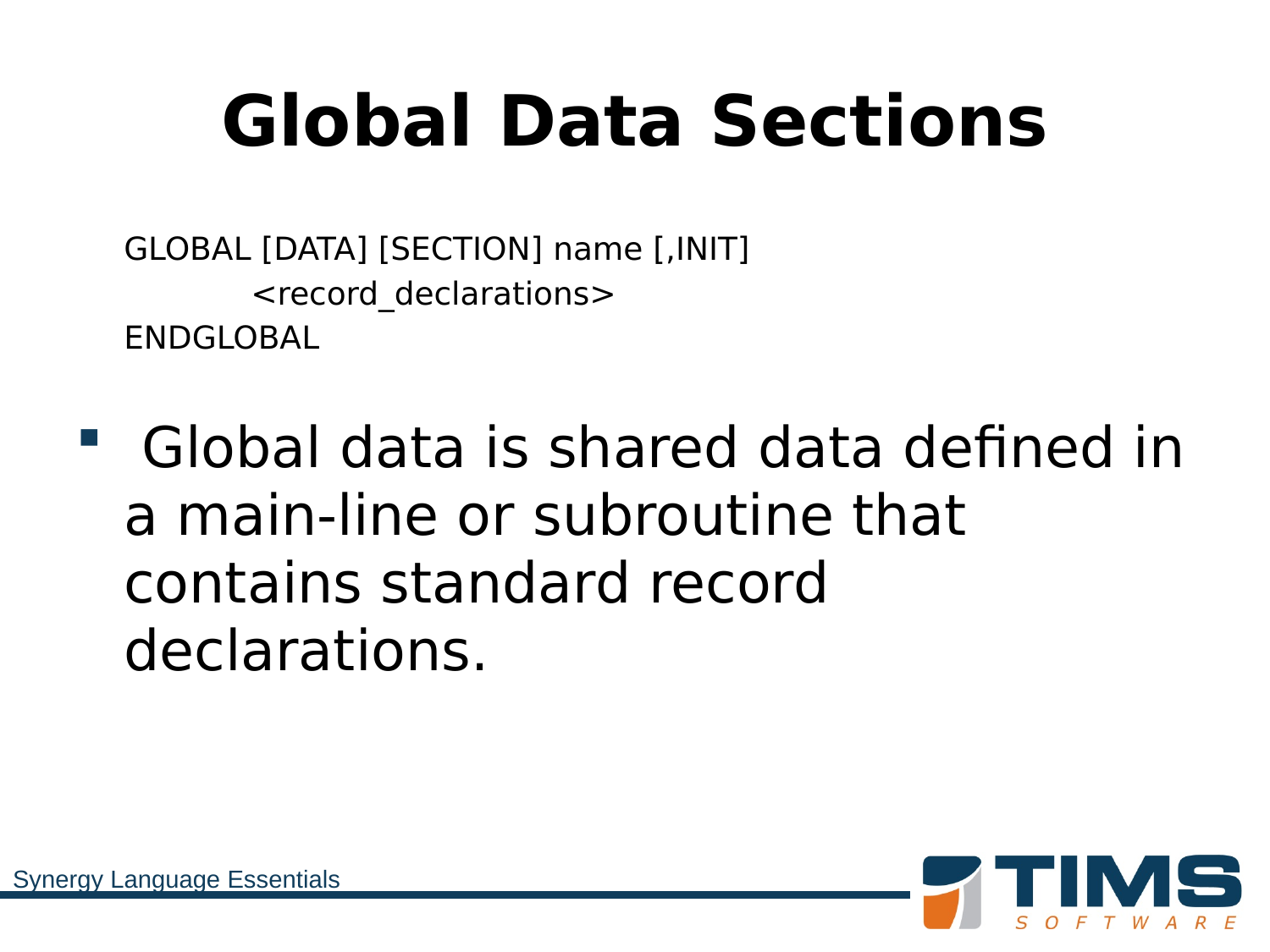

# Global Data Sections
	GLOBAL [DATA] [SECTION] name [,INIT]
		<record_declarations>
	ENDGLOBAL

 Global data is shared data defined in a main-line or subroutine that contains standard record declarations.
Synergy Language Essentials